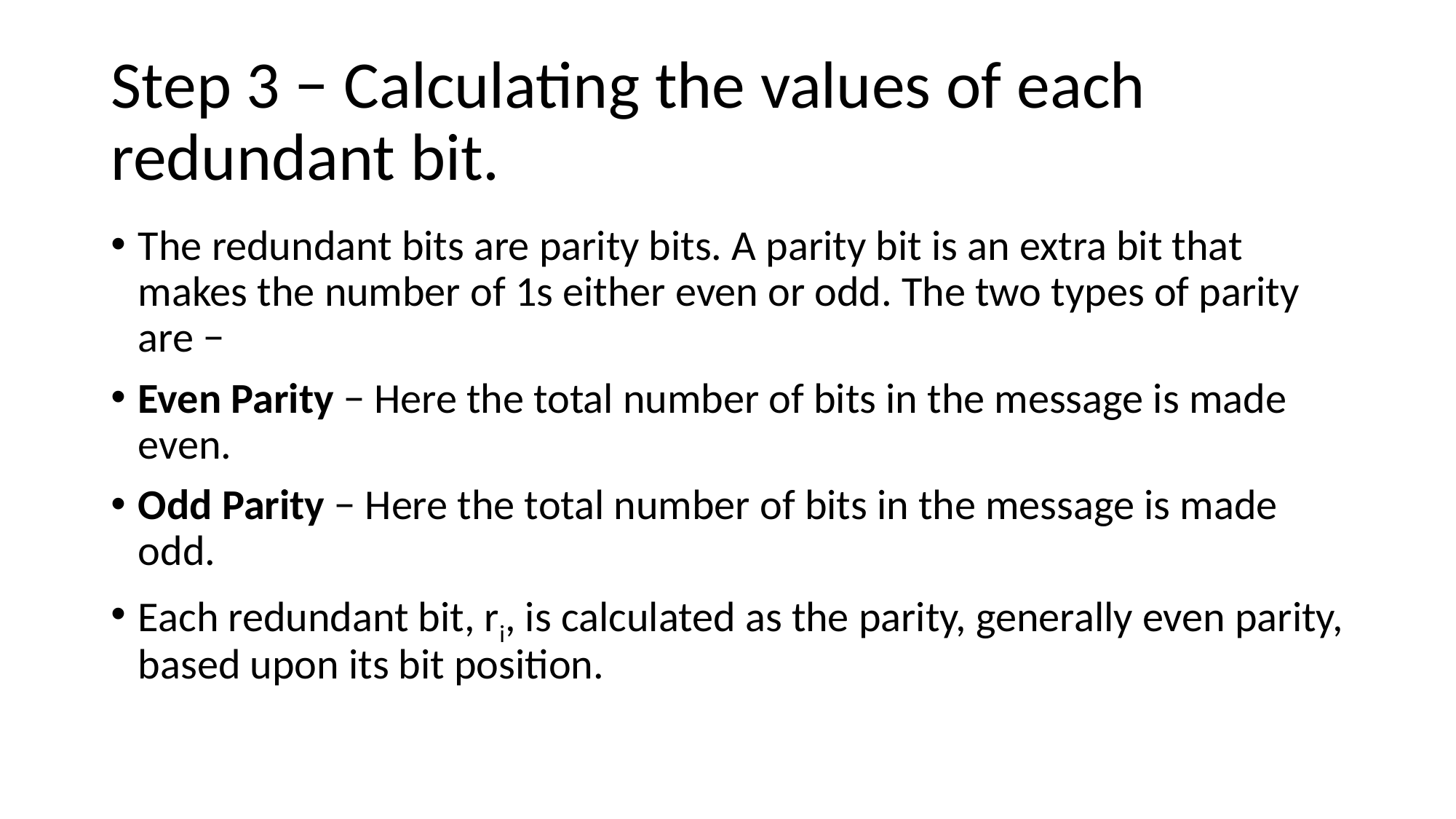

# Step 3 − Calculating the values of each redundant bit.
The redundant bits are parity bits. A parity bit is an extra bit that makes the number of 1s either even or odd. The two types of parity are −
Even Parity − Here the total number of bits in the message is made even.
Odd Parity − Here the total number of bits in the message is made odd.
Each redundant bit, ri, is calculated as the parity, generally even parity, based upon its bit position.